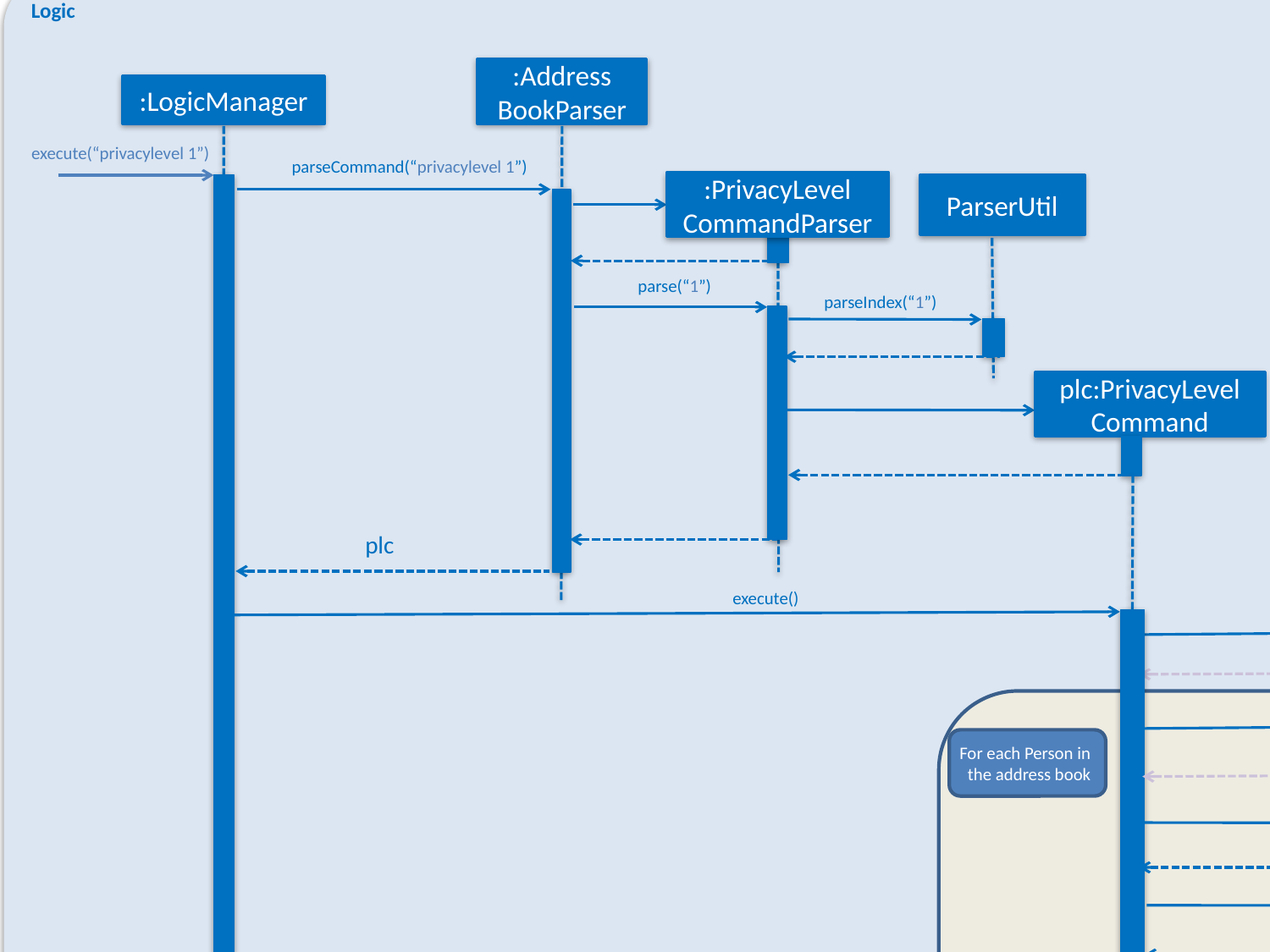

Logic
:Address
BookParser
:LogicManager
:Model
execute(“privacylevel 1”)
parseCommand(“privacylevel 1”)
:PrivacyLevel
CommandParser

ParserUtil

parse(“1”)
parseIndex(“1”)

plc:PrivacyLevel
Command

plc
execute()
setPrivacyLevel(1)

getPersonAtIndexFromAddressBook

For each Person in the address book
p
r: Person

setPrivacyLevel(1)

updatePerson(r, p)

result:CommandResult

result
result